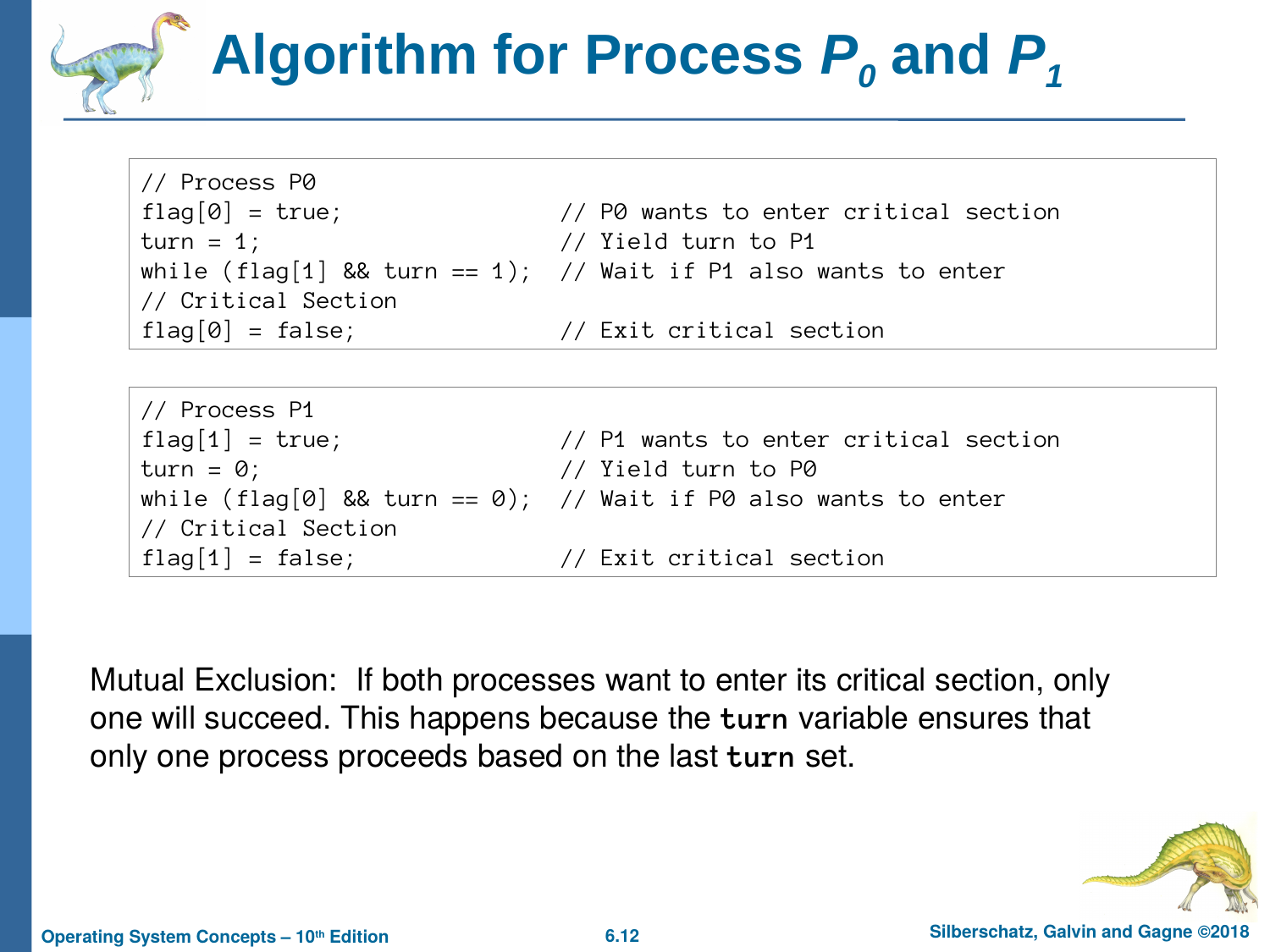

# Algorithm for Process P0 and P1
// Process P0
flag[0] = true;                // P0 wants to enter critical section
turn = 1;                      // Yield turn to P1
while (flag[1] && turn == 1);  // Wait if P1 also wants to enter
// Critical Section
flag[0] = false;               // Exit critical section
// Process P1
flag[1] = true;                // P1 wants to enter critical section
turn = 0;                      // Yield turn to P0
while (flag[0] && turn == 0);  // Wait if P0 also wants to enter
// Critical Section
flag[1] = false;               // Exit critical section
Mutual Exclusion:  If both processes want to enter its critical section, only one will succeed. This happens because the turn variable ensures that only one process proceeds based on the last turn set.